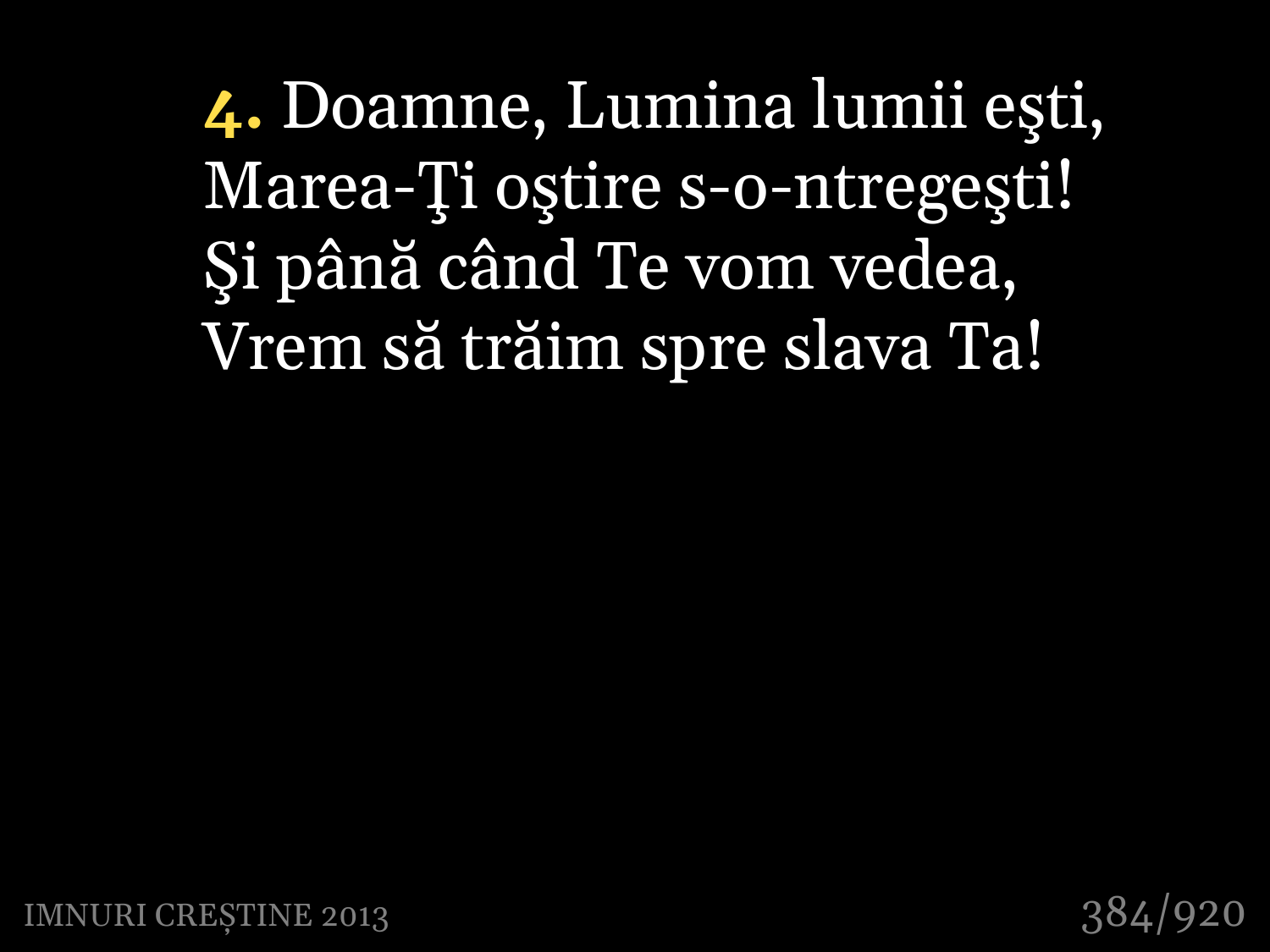

4. Doamne, Lumina lumii eşti,
Marea-Ţi oştire s-o-ntregeşti!
Şi până când Te vom vedea,
Vrem să trăim spre slava Ta!
384/920
IMNURI CREȘTINE 2013